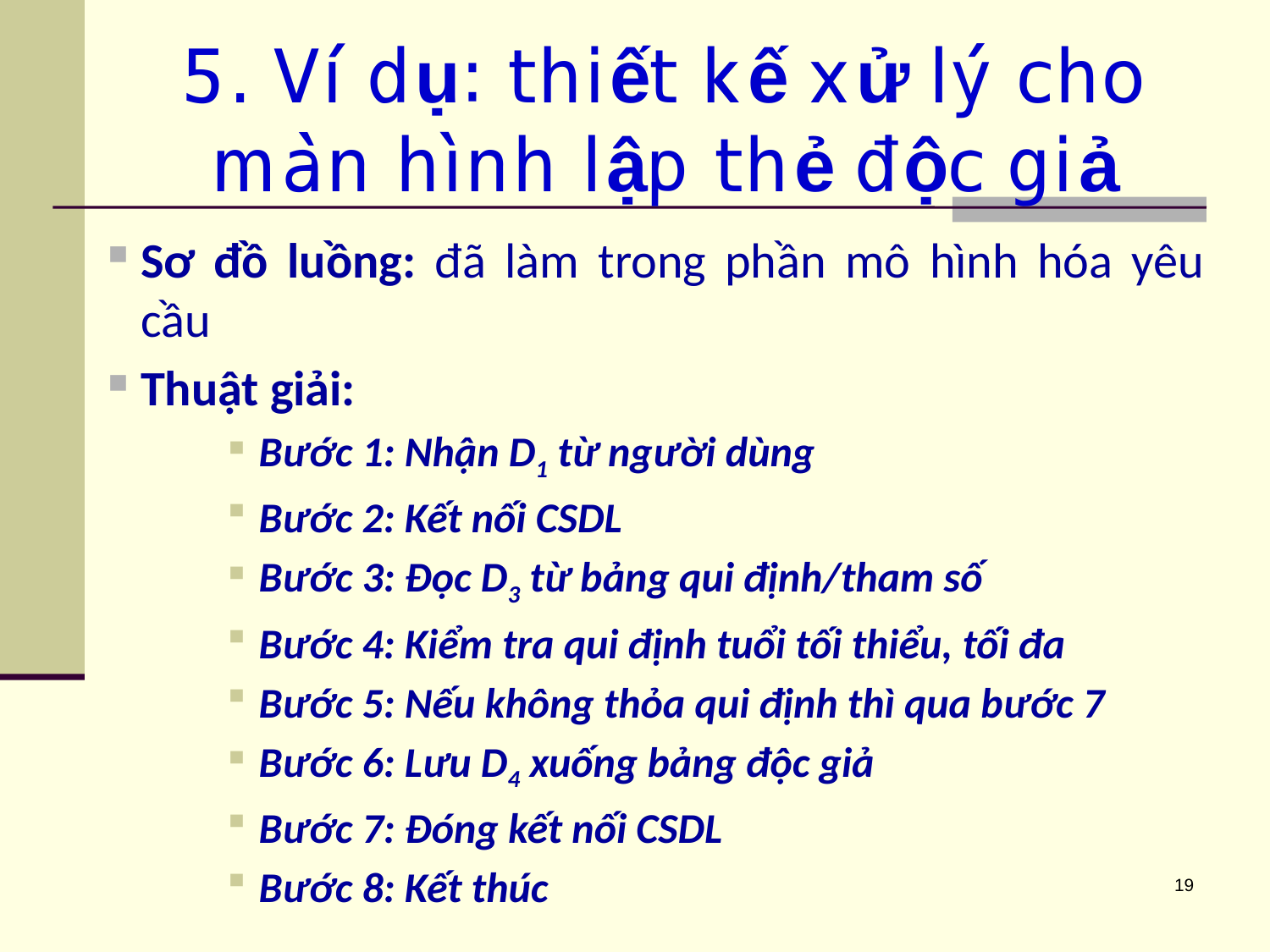

# 5. Ví dụ: thiết kế xử lý cho màn hình lập thẻ độc giả
Sơ đồ luồng: đã làm trong phần mô hình hóa yêu cầu
Thuật giải:
Bước 1: Nhận D1 từ người dùng
Bước 2: Kết nối CSDL
Bước 3: Đọc D3 từ bảng qui định/tham số
Bước 4: Kiểm tra qui định tuổi tối thiểu, tối đa
Bước 5: Nếu không thỏa qui định thì qua bước 7
Bước 6: Lưu D4 xuống bảng độc giả
Bước 7: Đóng kết nối CSDL
Bước 8: Kết thúc
19